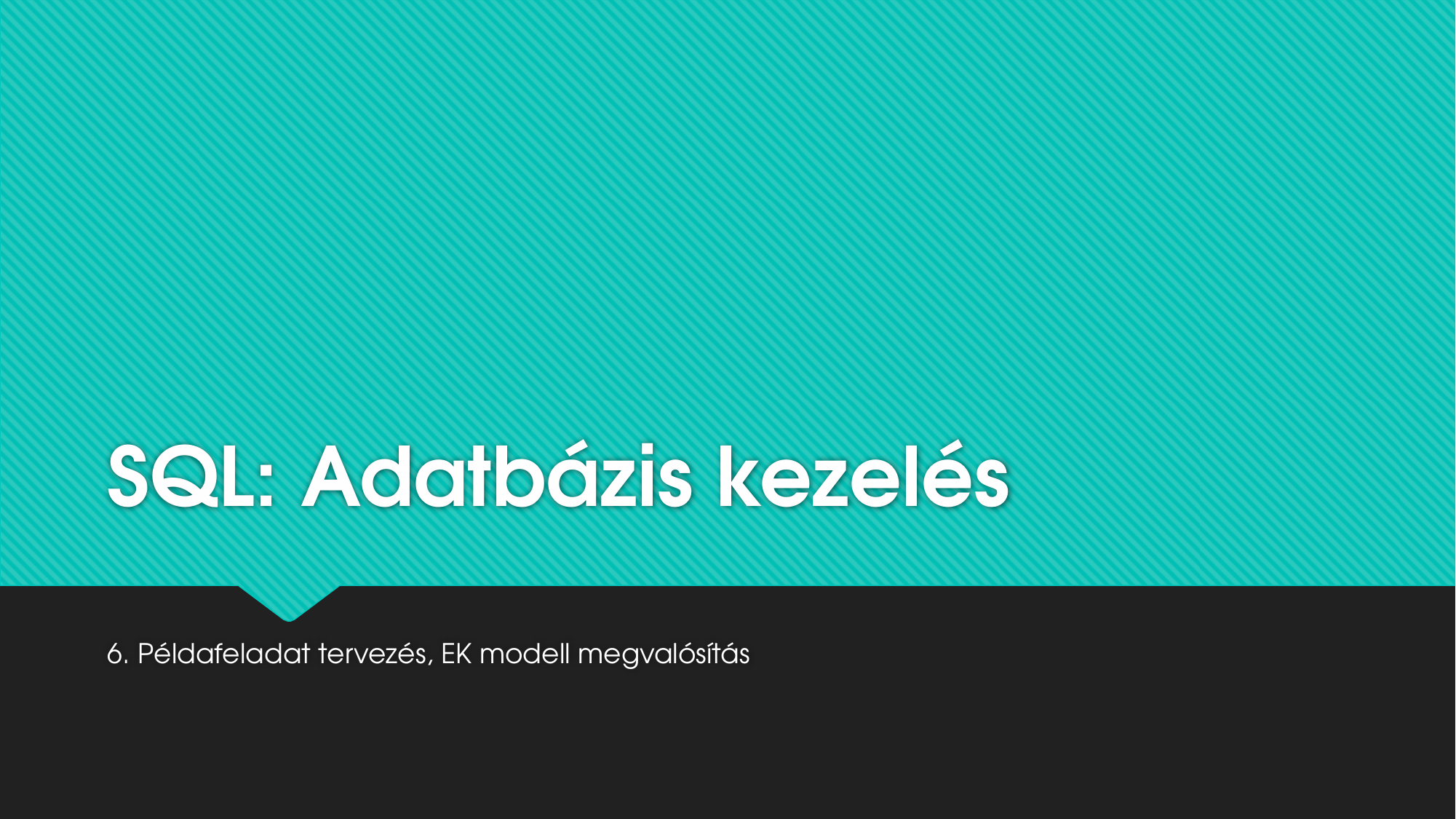

# SQL: Adatbázis kezelés
6. Példafeladat tervezés, EK modell megvalósítás